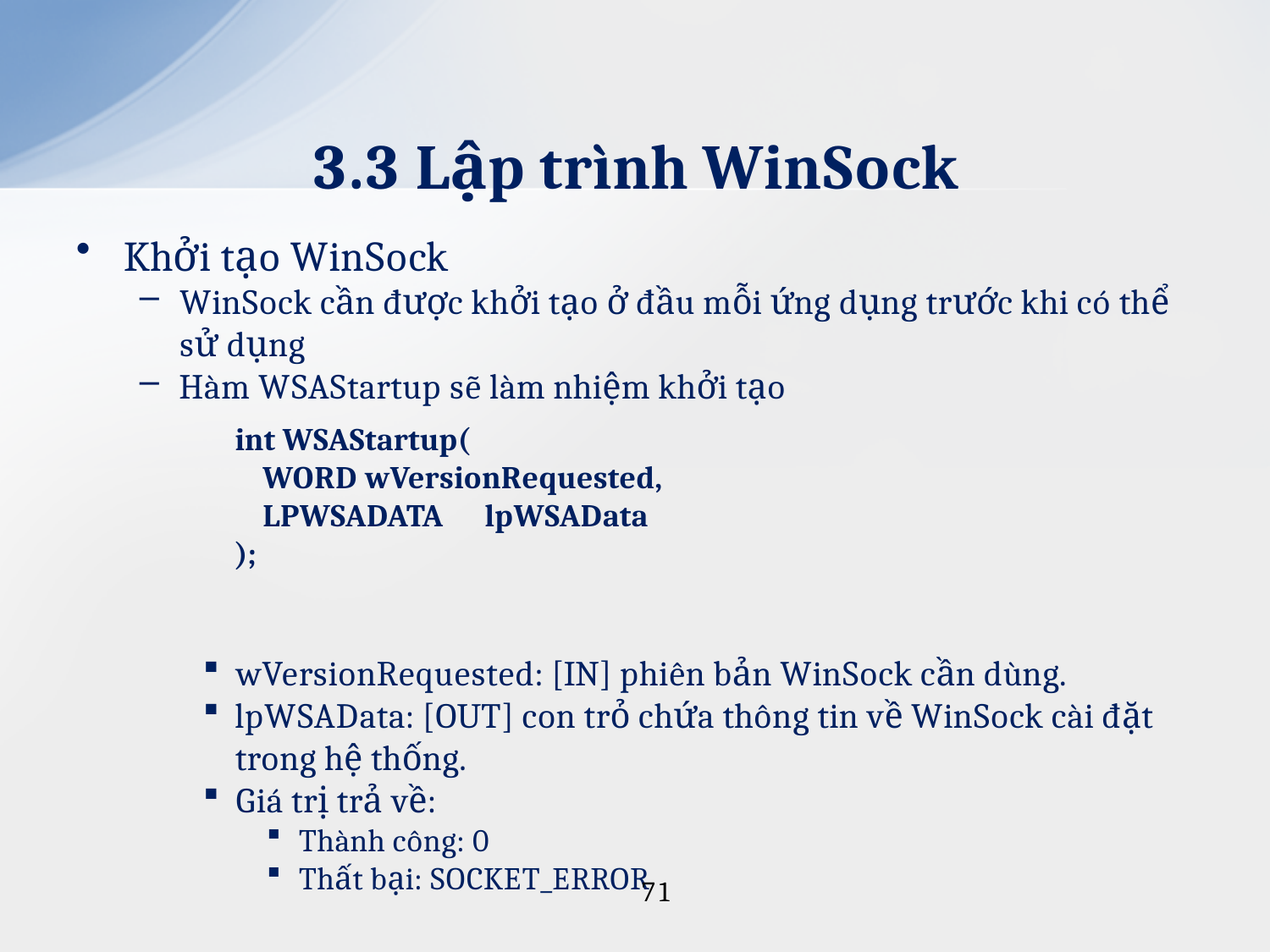

# 3.3 Lập trình WinSock
Khởi tạo WinSock
WinSock cần được khởi tạo ở đầu mỗi ứng dụng trước khi có thể sử dụng
Hàm WSAStartup sẽ làm nhiệm khởi tạo

wVersionRequested: [IN] phiên bản WinSock cần dùng.
lpWSAData: [OUT] con trỏ chứa thông tin về WinSock cài đặt trong hệ thống.
Giá trị trả về:
Thành công: 0
Thất bại: SOCKET_ERROR
int WSAStartup(
    WORD wVersionRequested,
    LPWSADATA      lpWSAData
);
71